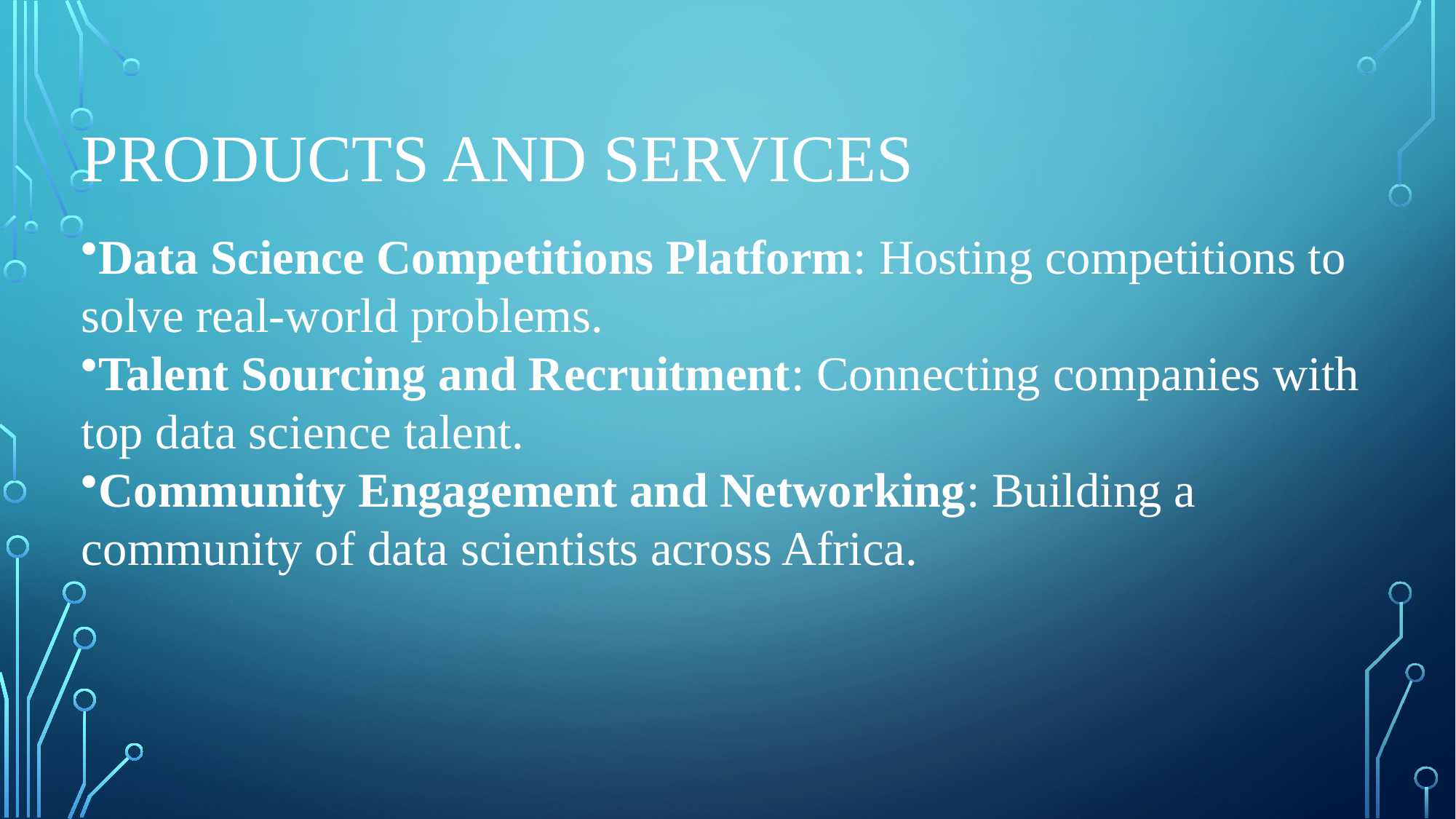

# Products and Services
Data Science Competitions Platform: Hosting competitions to solve real-world problems.
Talent Sourcing and Recruitment: Connecting companies with top data science talent.
Community Engagement and Networking: Building a community of data scientists across Africa.